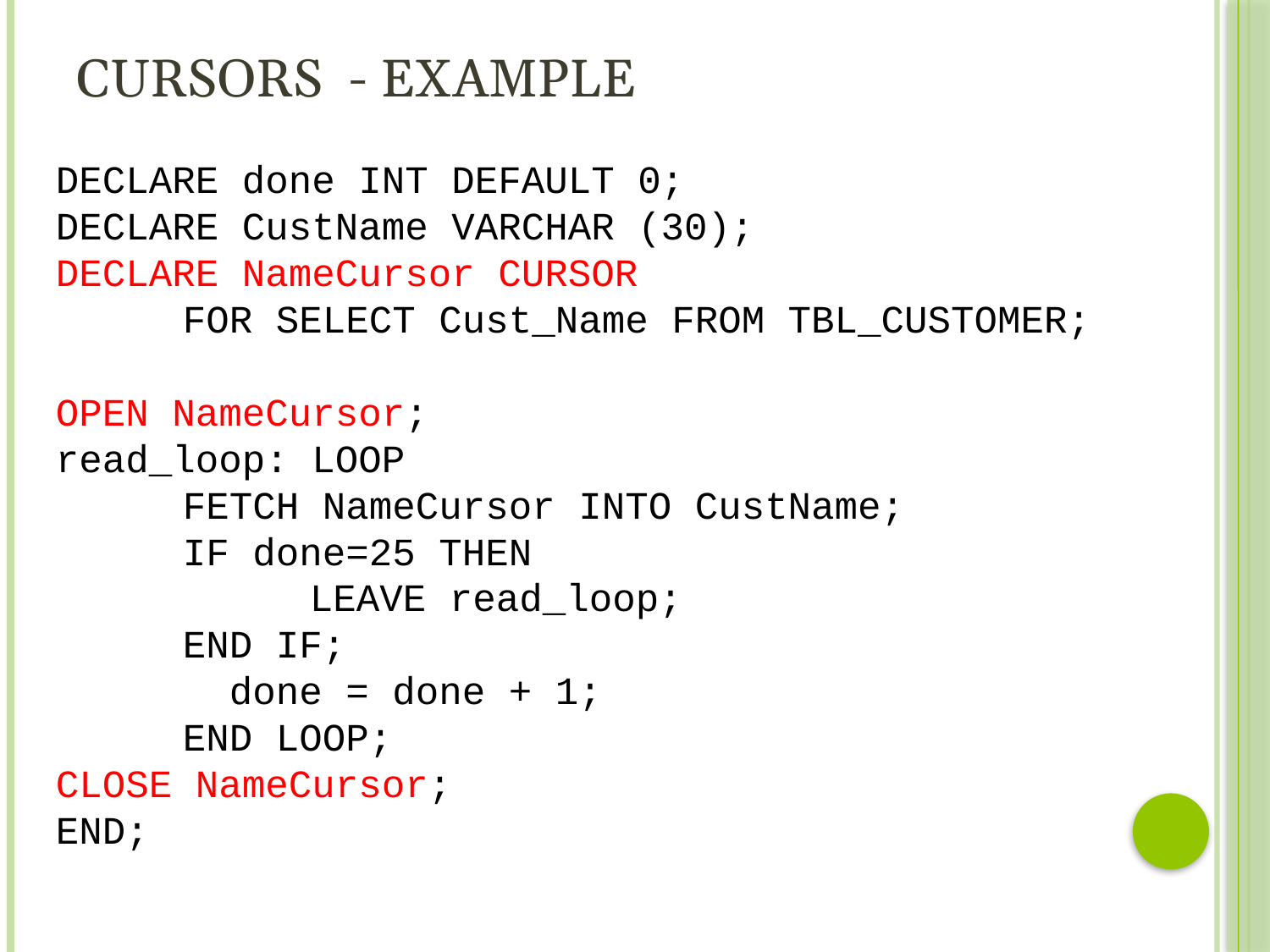

# Cursors  - Example
DECLARE done INT DEFAULT 0;
DECLARE CustName VARCHAR (30);
DECLARE NameCursor CURSOR
	FOR SELECT Cust_Name FROM TBL_CUSTOMER;

OPEN NameCursor;
read_loop: LOOP
	FETCH NameCursor INTO CustName;
	IF done=25 THEN
		LEAVE read_loop;
	END IF;
	  done = done + 1;
	END LOOP;
CLOSE NameCursor;
END;